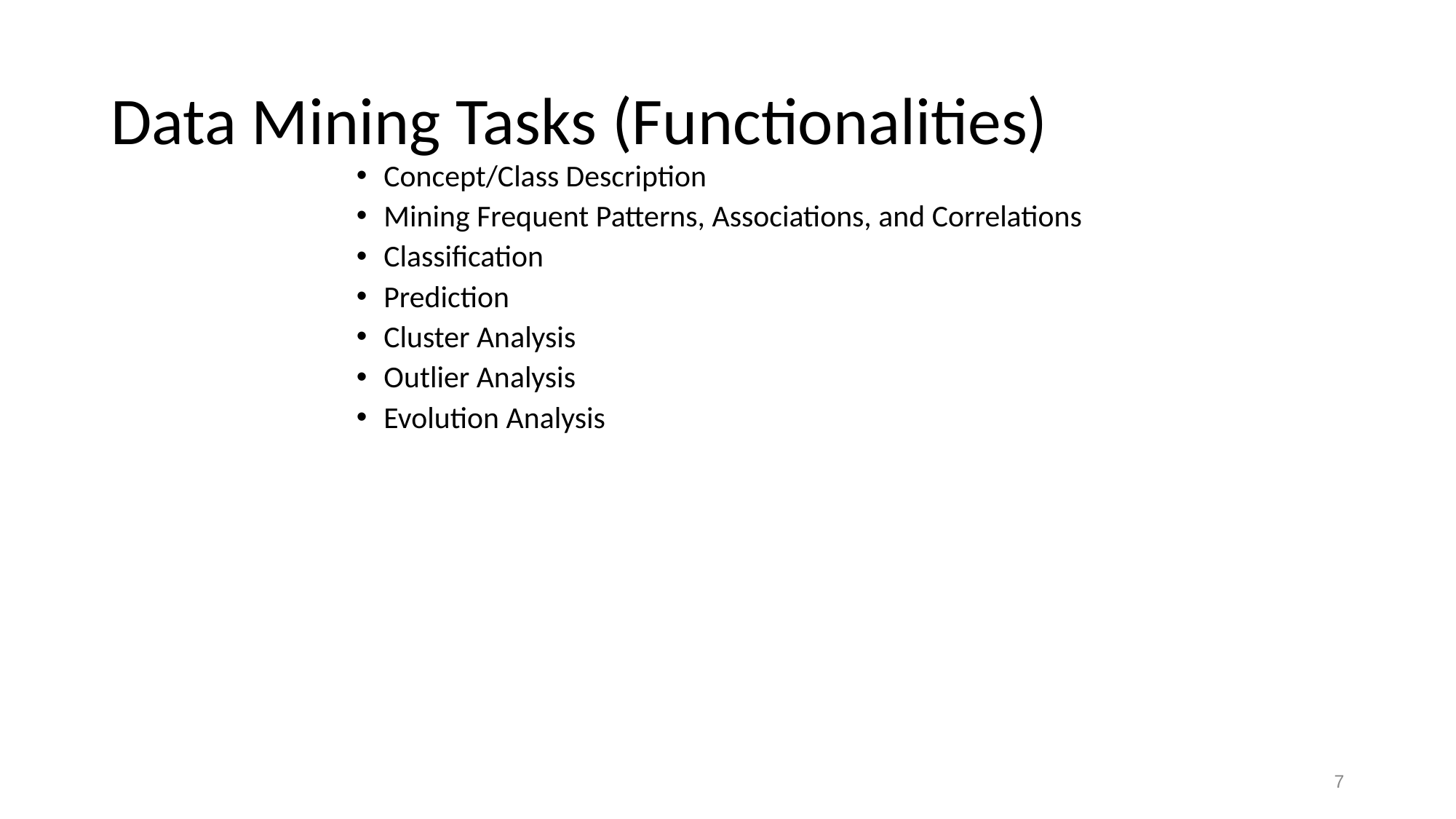

# Data Mining Tasks (Functionalities)
Concept/Class Description
Mining Frequent Patterns, Associations, and Correlations
Classification
Prediction
Cluster Analysis
Outlier Analysis
Evolution Analysis

7